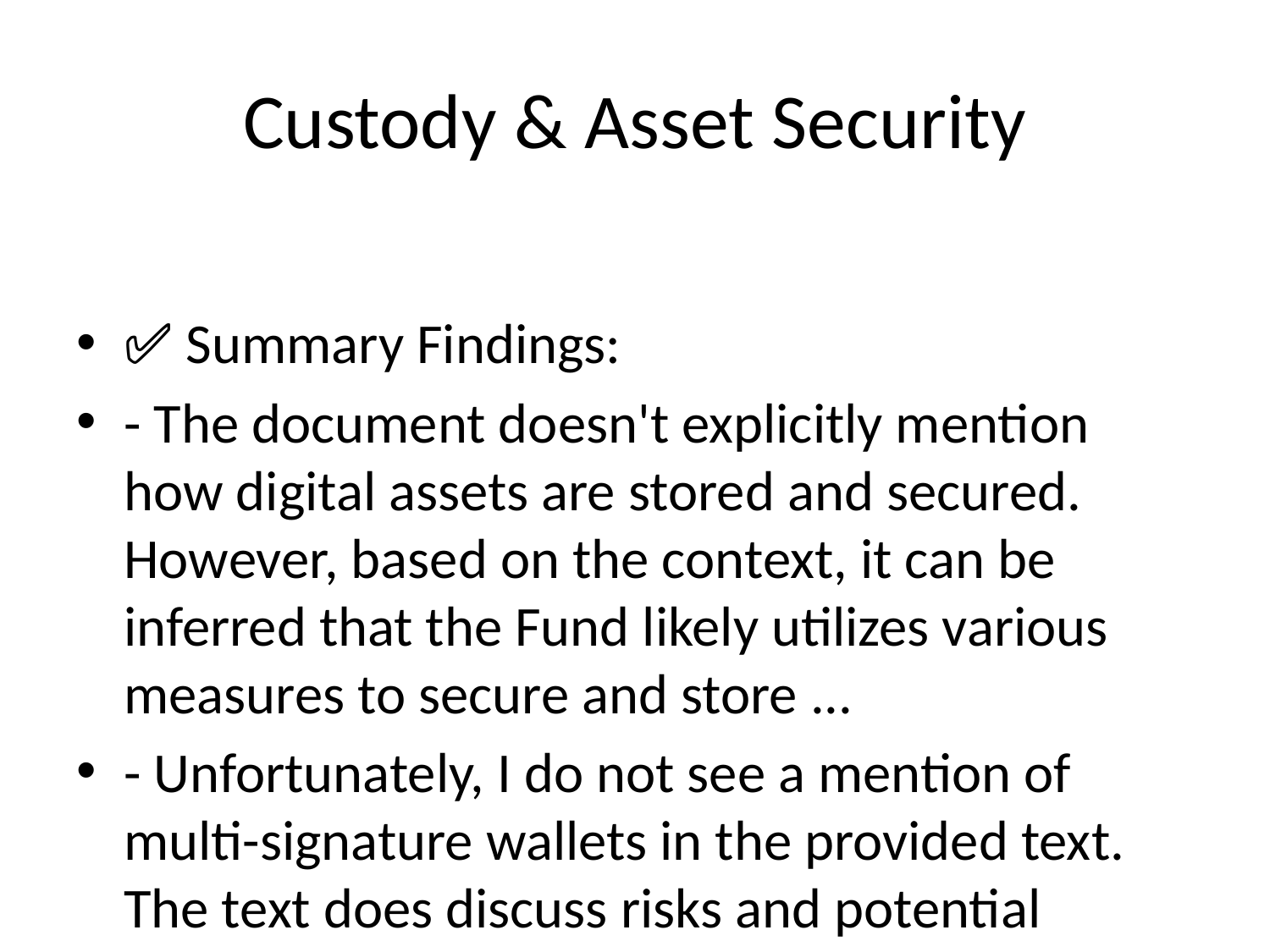

# Custody & Asset Security

✅ Summary Findings:
- The document doesn't explicitly mention how digital assets are stored and secured. However, based on the context, it can be inferred that the Fund likely utilizes various measures to secure and store ...
- Unfortunately, I do not see a mention of multi-signature wallets in the provided text. The text does discuss risks and potential vulnerabilities related to cryptocurrency investments, but it does not ...
❌ Missing or Ambiguous Points:
- May require clarification on: What measures are in place to verify asset ownership?...
- May require clarification on: - What are the procedures for buying and selling digital assets?...
📊 Risk Level: Medium (default)